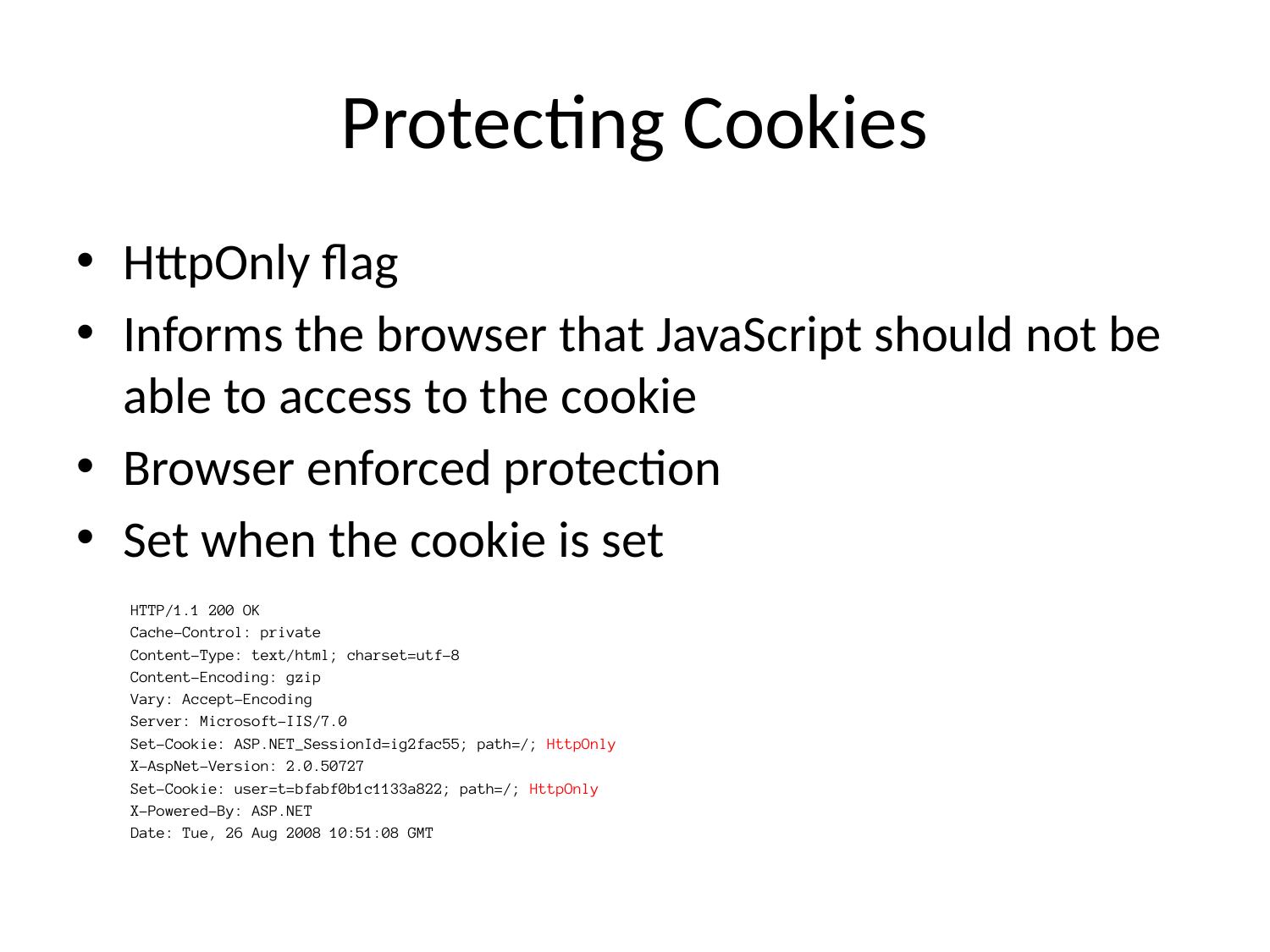

# Protecting Cookies
HttpOnly flag
Informs the browser that JavaScript should not be able to access to the cookie
Browser enforced protection
Set when the cookie is set

HTTP/1.1 200 OK
Cache-Control: private
Content-Type: text/html; charset=utf-8
Content-Encoding: gzip
Vary: Accept-Encoding
Server: Microsoft-IIS/7.0
Set-Cookie: ASP.NET_SessionId=ig2fac55; path=/; HttpOnly
X-AspNet-Version: 2.0.50727
Set-Cookie: user=t=bfabf0b1c1133a822; path=/; HttpOnly
X-Powered-By: ASP.NET
Date: Tue, 26 Aug 2008 10:51:08 GMT